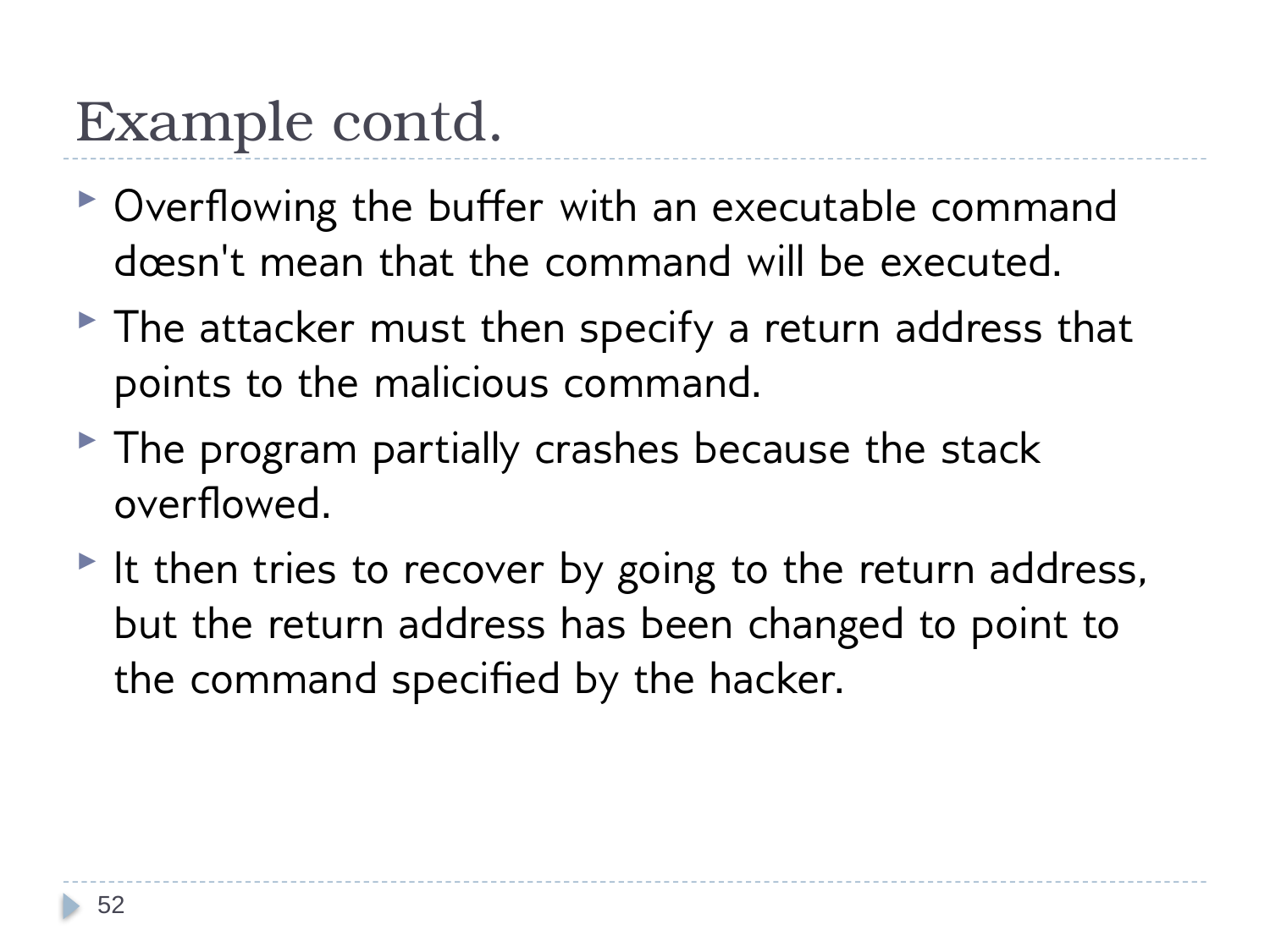

# Example contd.
Overflowing the buffer with an executable command doesn't mean that the command will be executed.
The attacker must then specify a return address that points to the malicious command.
The program partially crashes because the stack overflowed.
It then tries to recover by going to the return address, but the return address has been changed to point to the command specified by the hacker.
52